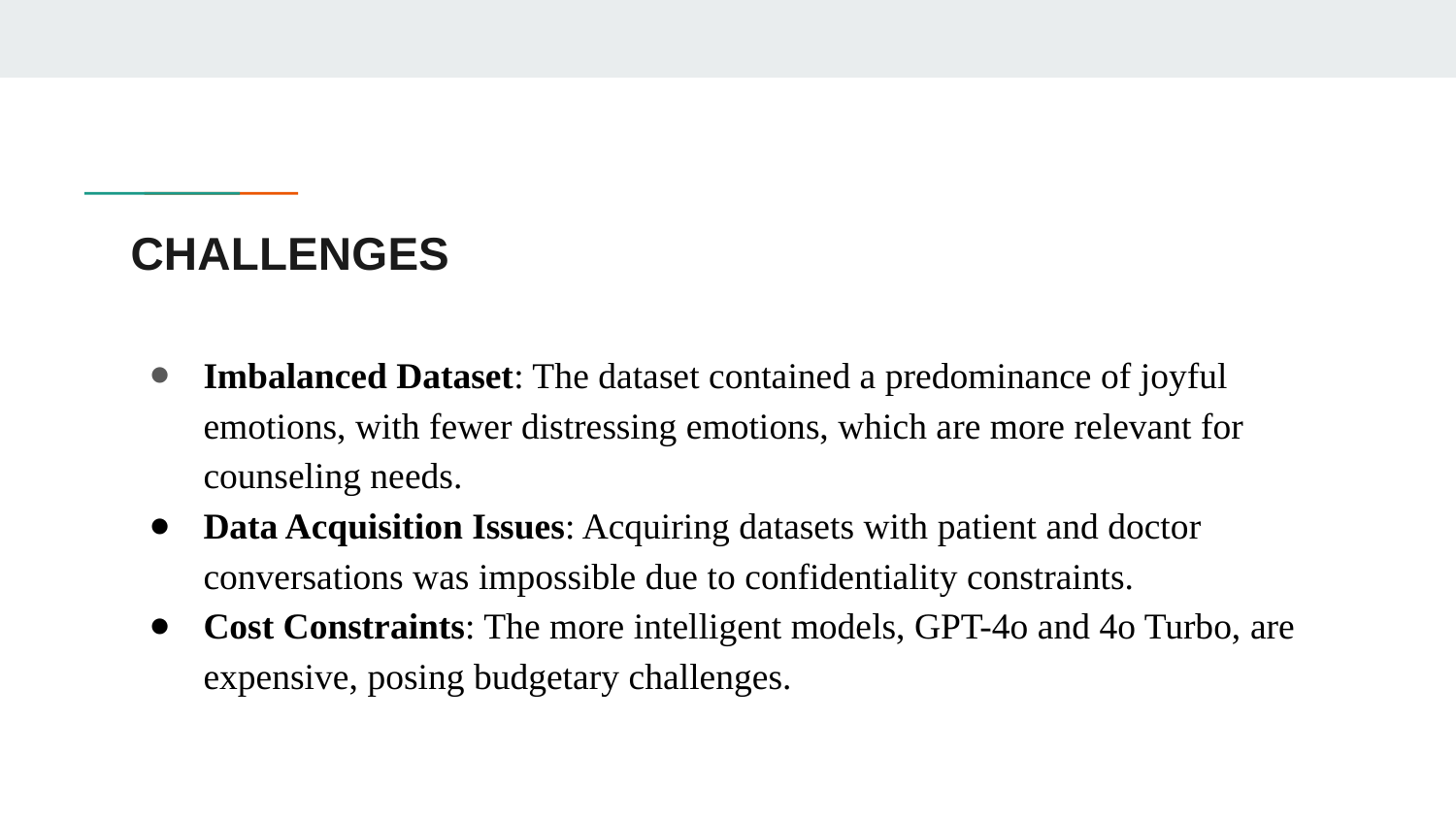

# CHALLENGES
Imbalanced Dataset: The dataset contained a predominance of joyful emotions, with fewer distressing emotions, which are more relevant for counseling needs.
Data Acquisition Issues: Acquiring datasets with patient and doctor conversations was impossible due to confidentiality constraints.
Cost Constraints: The more intelligent models, GPT-4o and 4o Turbo, are expensive, posing budgetary challenges.